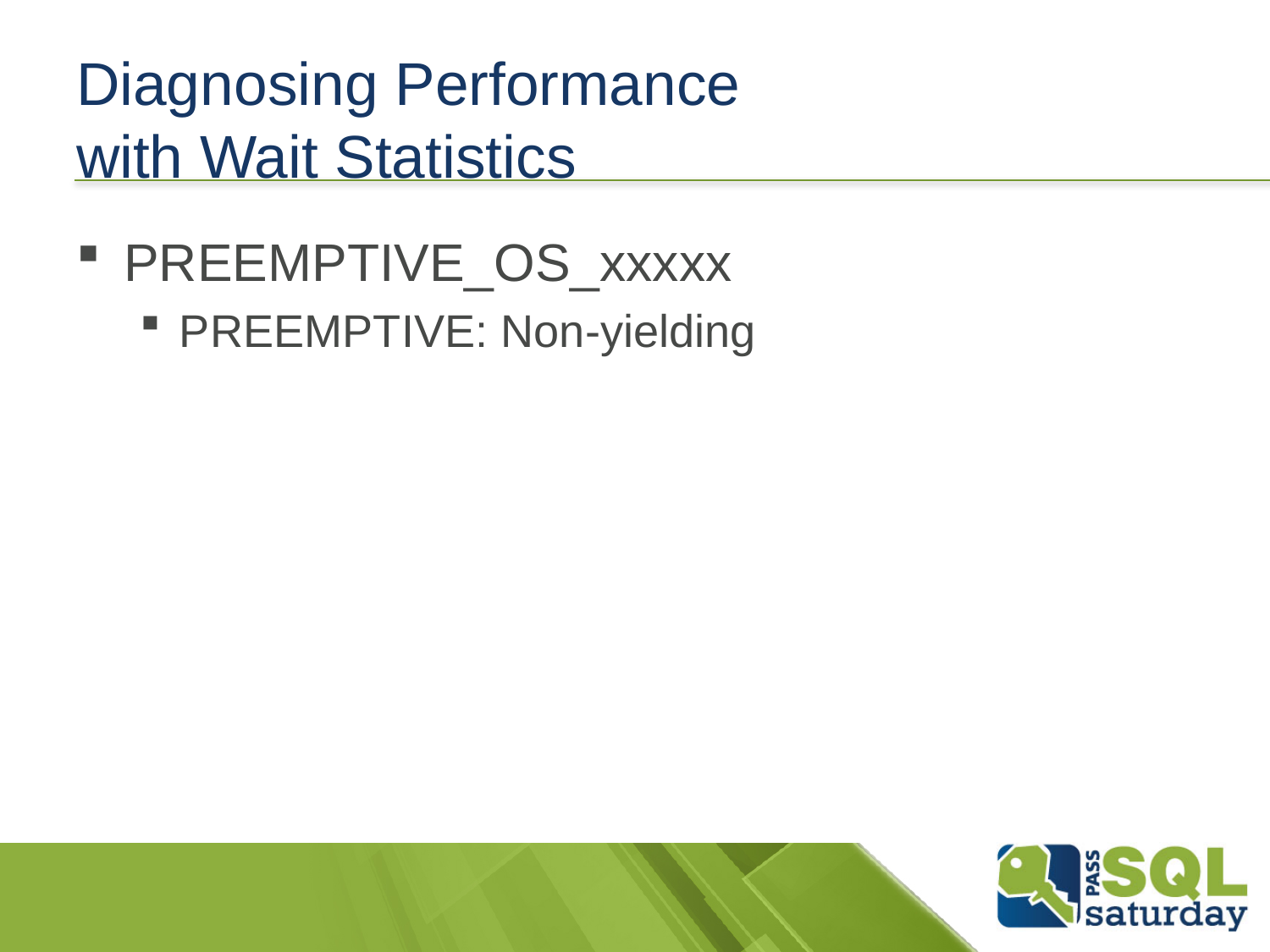

# Diagnosing Performance with Wait Statistics
PREEMPTIVE_OS_xxxxx
PREEMPTIVE: Non-yielding